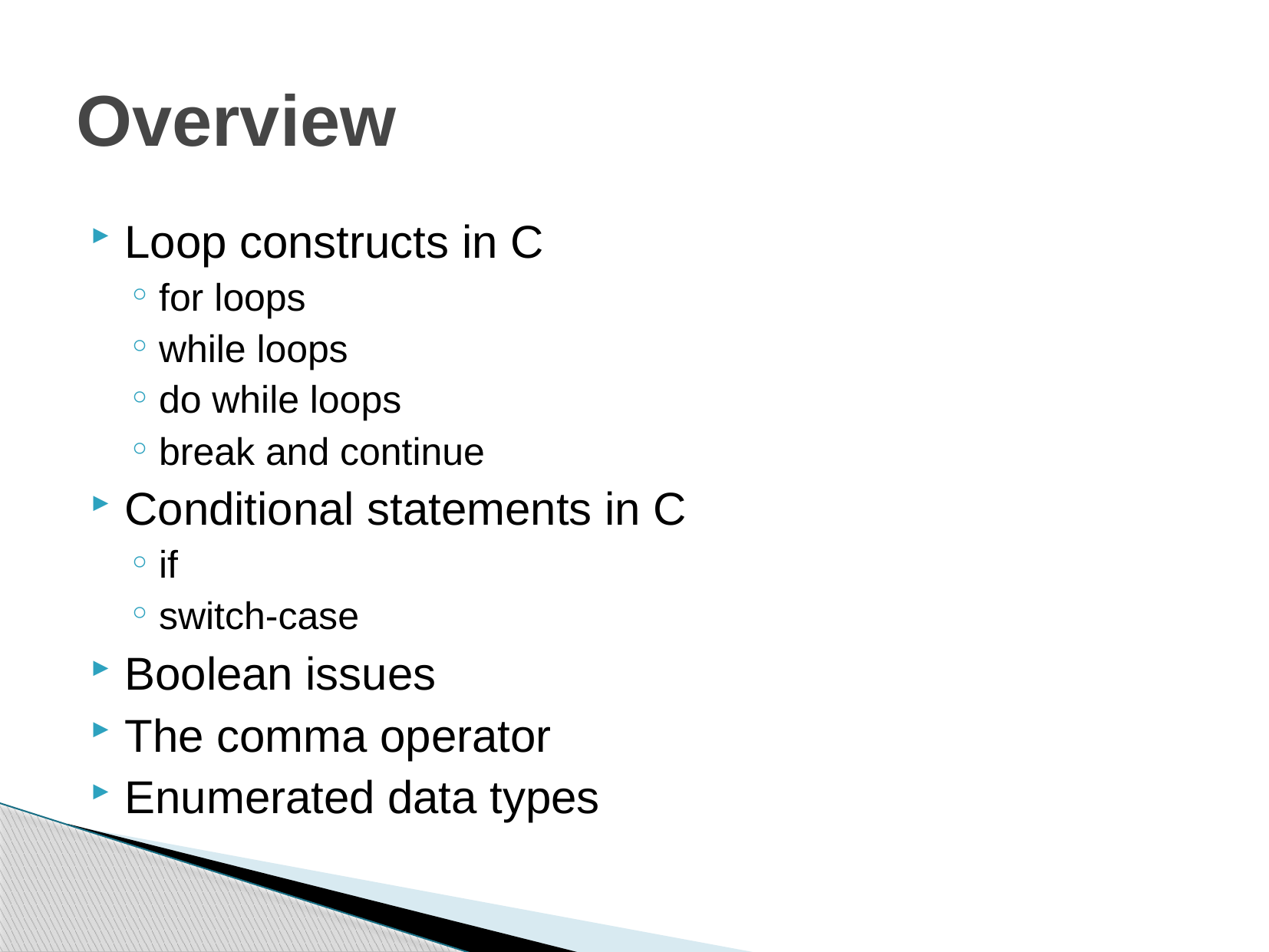

# Overview
Loop constructs in C
for loops
while loops
do while loops
break and continue
Conditional statements in C
if
switch-case
Boolean issues
The comma operator
Enumerated data types